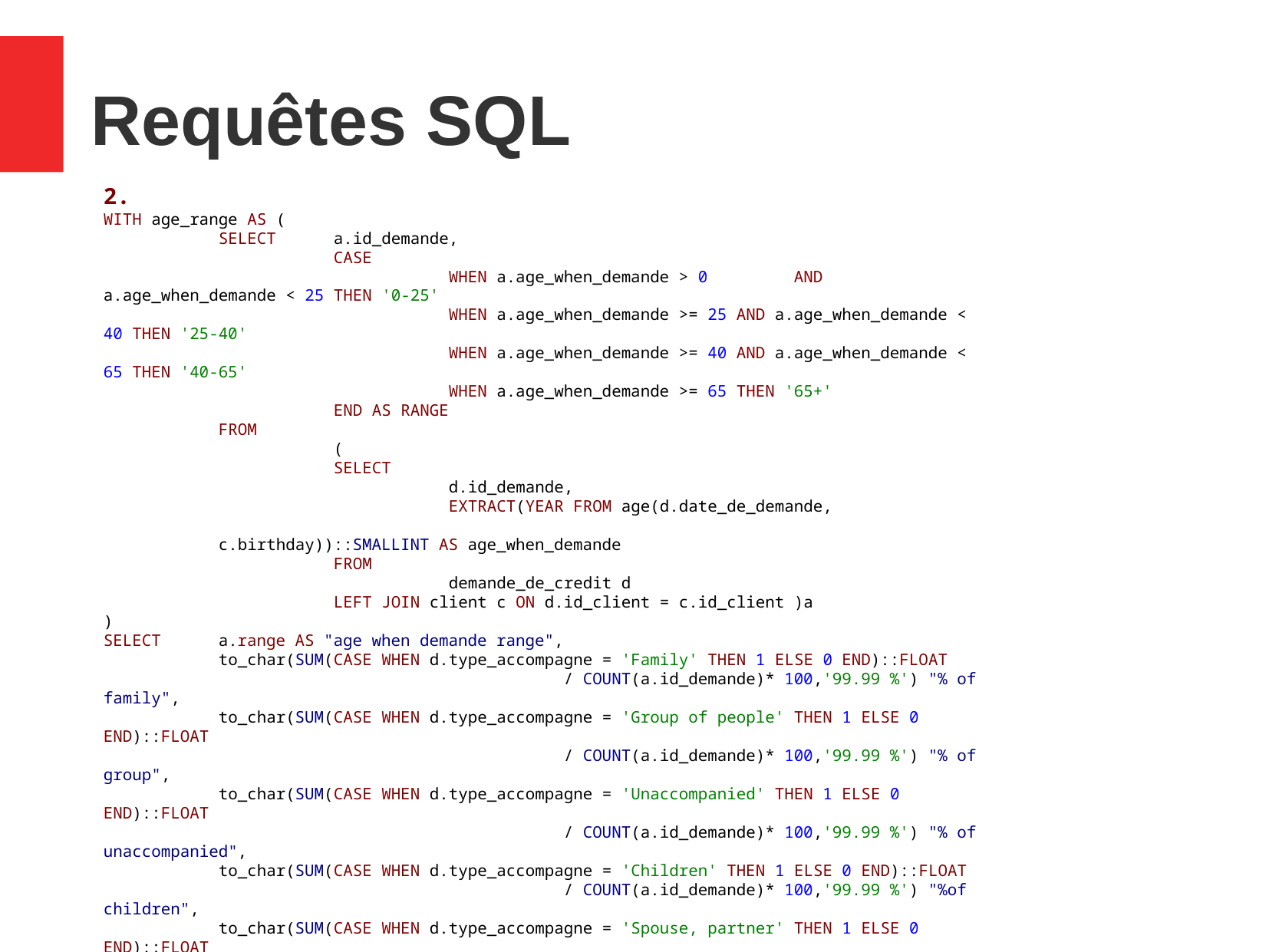

Requêtes SQL
2.
WITH age_range AS (
	SELECT	a.id_demande,
		CASE
			WHEN a.age_when_demande > 0	AND a.age_when_demande < 25 THEN '0-25'
			WHEN a.age_when_demande >= 25 AND a.age_when_demande < 40 THEN '25-40'
			WHEN a.age_when_demande >= 40 AND a.age_when_demande < 65 THEN '40-65'
			WHEN a.age_when_demande >= 65 THEN '65+'
		END AS RANGE
	FROM
		(
		SELECT
			d.id_demande,
			EXTRACT(YEAR FROM age(d.date_de_demande,
								c.birthday))::SMALLINT AS age_when_demande
		FROM
			demande_de_credit d
		LEFT JOIN client c ON d.id_client = c.id_client )a
)
SELECT	a.range AS "age when demande range",
	to_char(SUM(CASE WHEN d.type_accompagne = 'Family' THEN 1 ELSE 0 END)::FLOAT
				/ COUNT(a.id_demande)* 100,'99.99 %') "% of family",
	to_char(SUM(CASE WHEN d.type_accompagne = 'Group of people' THEN 1 ELSE 0 END)::FLOAT
				/ COUNT(a.id_demande)* 100,'99.99 %') "% of group",
	to_char(SUM(CASE WHEN d.type_accompagne = 'Unaccompanied' THEN 1 ELSE 0 END)::FLOAT
				/ COUNT(a.id_demande)* 100,'99.99 %') "% of unaccompanied",
	to_char(SUM(CASE WHEN d.type_accompagne = 'Children' THEN 1 ELSE 0 END)::FLOAT
				/ COUNT(a.id_demande)* 100,'99.99 %') "%of children",
	to_char(SUM(CASE WHEN d.type_accompagne = 'Spouse, partner' THEN 1 ELSE 0 END)::FLOAT
				/ COUNT(a.id_demande)* 100,'99.99 %') "% of spouse"
FROM	age_range a
INNER JOIN demande_de_credit d ON d.id_demande = a.id_demande
GROUP BY a.range
ORDER BY a.range ;